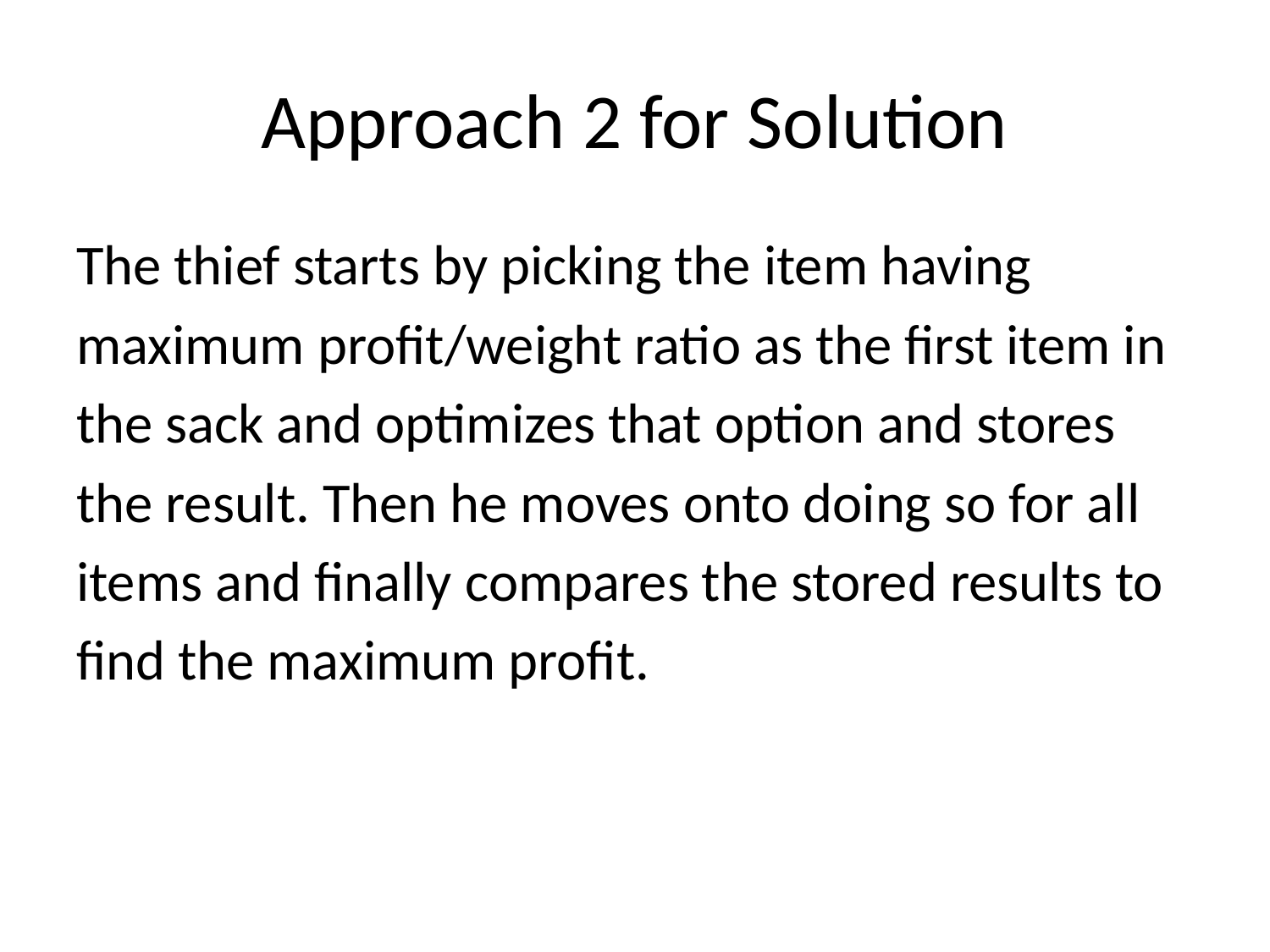

# Approach 2 for Solution
The thief starts by picking the item having
maximum profit/weight ratio as the first item in
the sack and optimizes that option and stores
the result. Then he moves onto doing so for all
items and finally compares the stored results to
find the maximum profit.